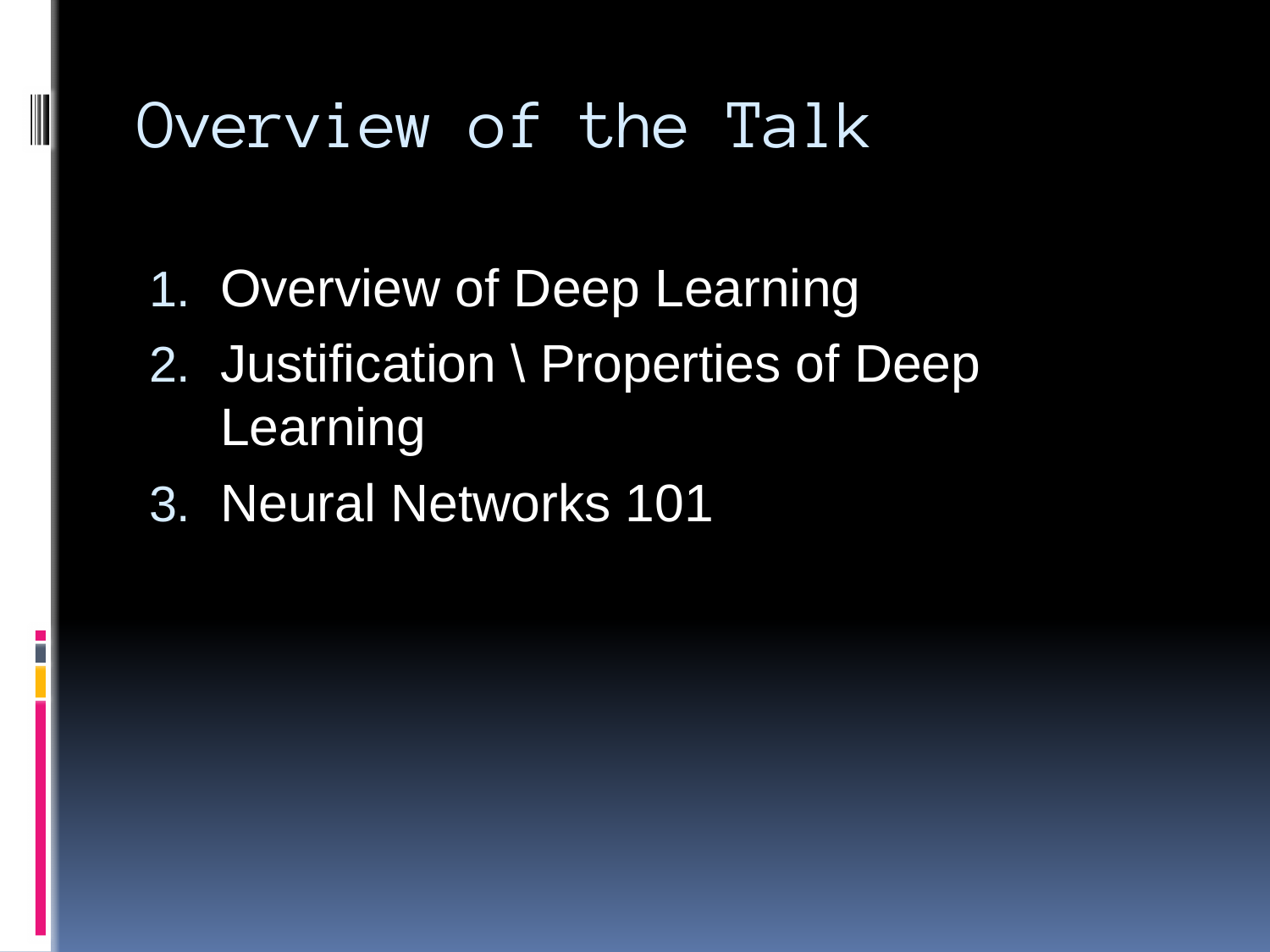

# Overview of the Talk
Overview of Deep Learning
Justification \ Properties of Deep Learning
Neural Networks 101